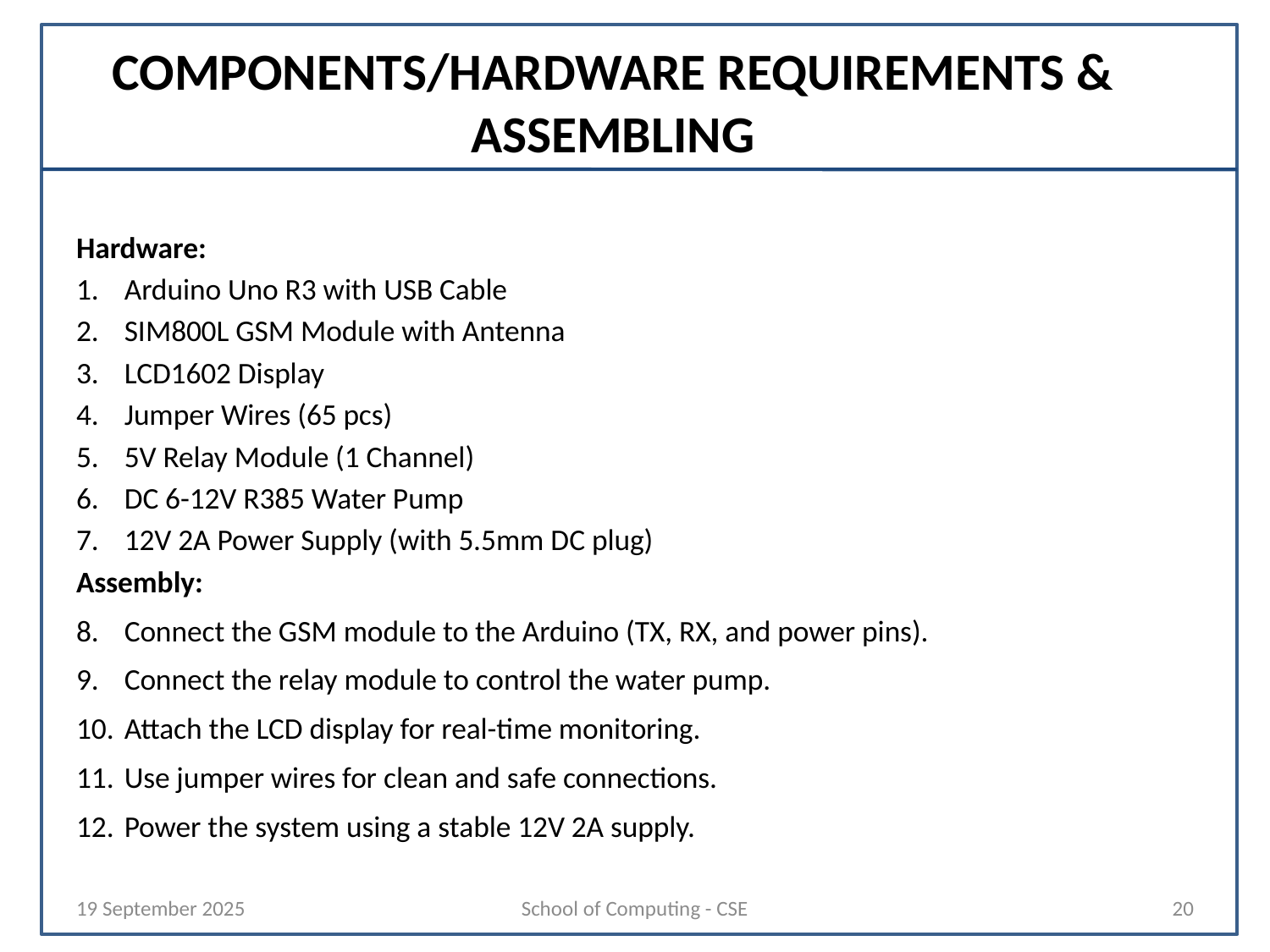

# COMPONENTS/HARDWARE REQUIREMENTS & ASSEMBLING
Hardware:
Arduino Uno R3 with USB Cable
SIM800L GSM Module with Antenna
LCD1602 Display
Jumper Wires (65 pcs)
5V Relay Module (1 Channel)
DC 6-12V R385 Water Pump
12V 2A Power Supply (with 5.5mm DC plug)
Assembly:
Connect the GSM module to the Arduino (TX, RX, and power pins).
Connect the relay module to control the water pump.
Attach the LCD display for real-time monitoring.
Use jumper wires for clean and safe connections.
Power the system using a stable 12V 2A supply.

19 September 2025
School of Computing - CSE
20